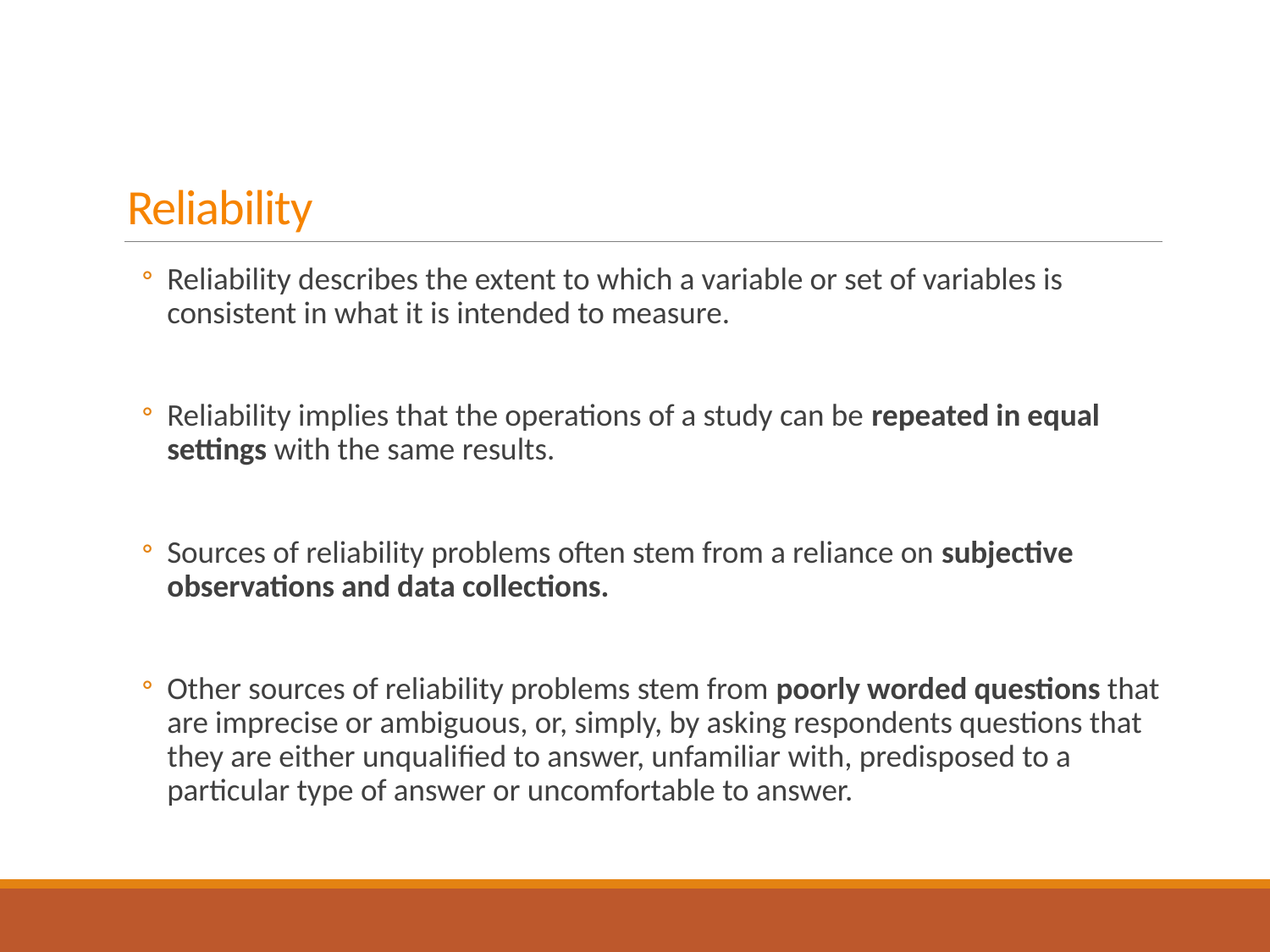

# Reliability
Reliability describes the extent to which a variable or set of variables is consistent in what it is intended to measure.

Reliability implies that the operations of a study can be repeated in equal settings with the same results.

Sources of reliability problems often stem from a reliance on subjective observations and data collections.

Other sources of reliability problems stem from poorly worded questions that are imprecise or ambiguous, or, simply, by asking respondents questions that they are either unqualiﬁed to answer, unfamiliar with, predisposed to a particular type of answer or uncomfortable to answer.